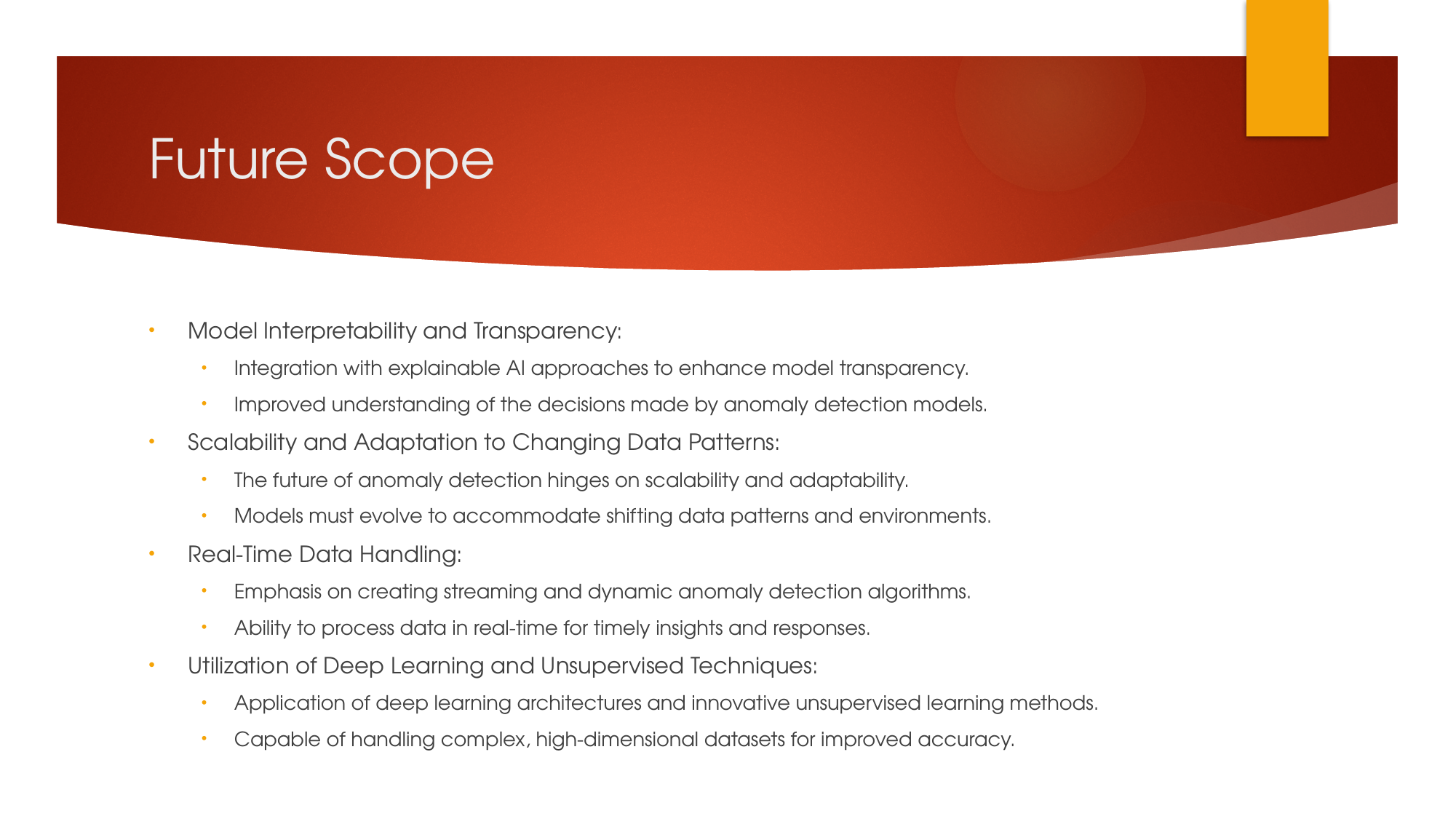

# Future Scope
Model Interpretability and Transparency:
Integration with explainable AI approaches to enhance model transparency.
Improved understanding of the decisions made by anomaly detection models.
Scalability and Adaptation to Changing Data Patterns:
The future of anomaly detection hinges on scalability and adaptability.
Models must evolve to accommodate shifting data patterns and environments.
Real-Time Data Handling:
Emphasis on creating streaming and dynamic anomaly detection algorithms.
Ability to process data in real-time for timely insights and responses.
Utilization of Deep Learning and Unsupervised Techniques:
Application of deep learning architectures and innovative unsupervised learning methods.
Capable of handling complex, high-dimensional datasets for improved accuracy.